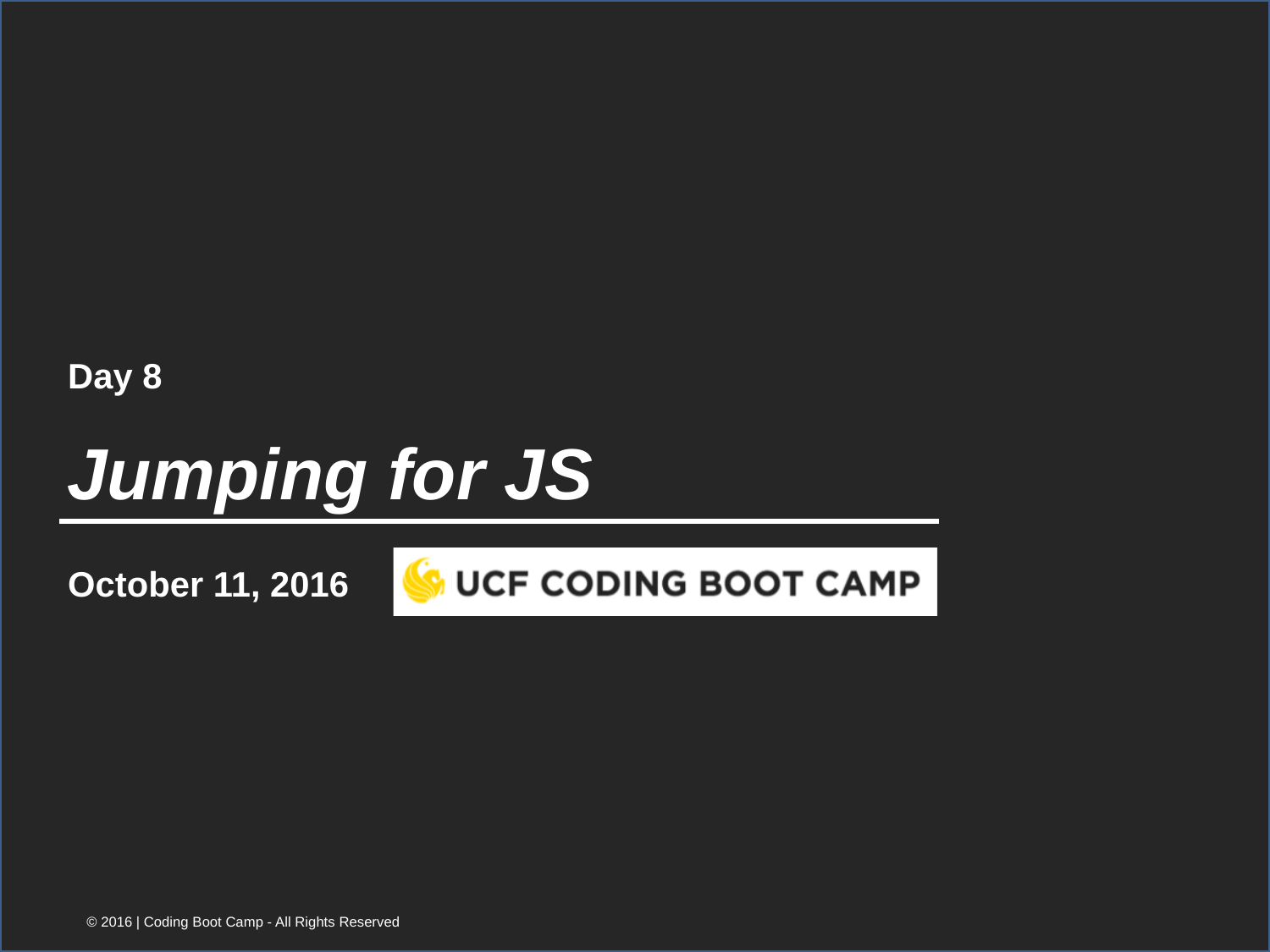

Day 8
# Jumping for JS
October 11, 2016